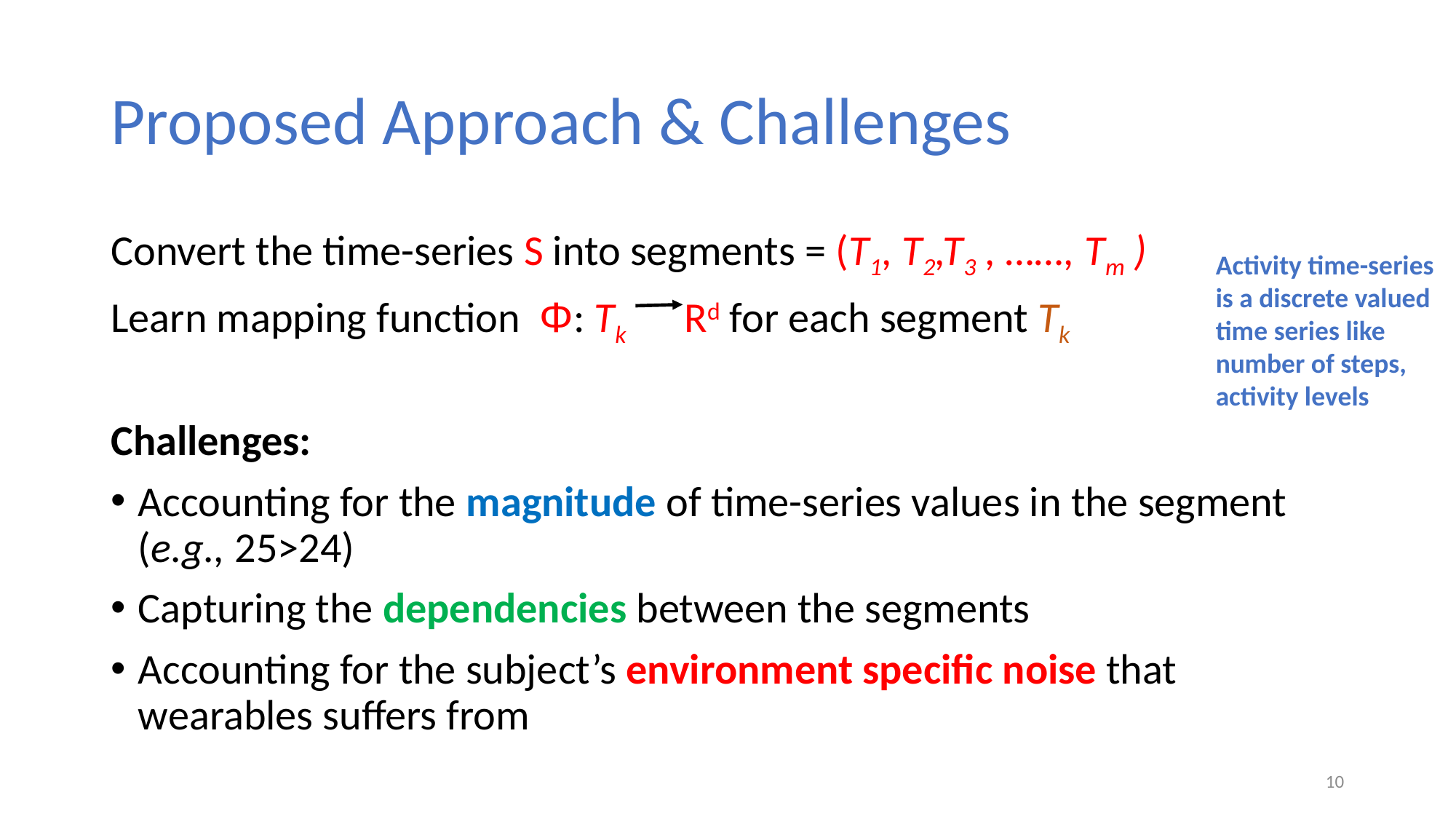

# Proposed Approach & Challenges
Convert the time-series S into segments = (T1, T2,T3 , ……, Tm )
Learn mapping function  Φ: Tk      Rd for each segment Tk

Challenges:
Accounting for the magnitude of time-series values in the segment (e.g., 25>24)
Capturing the dependencies between the segments
Accounting for the subject’s environment specific noise that wearables suffers from
Activity time-series is a discrete valued time series like number of steps, activity levels
10